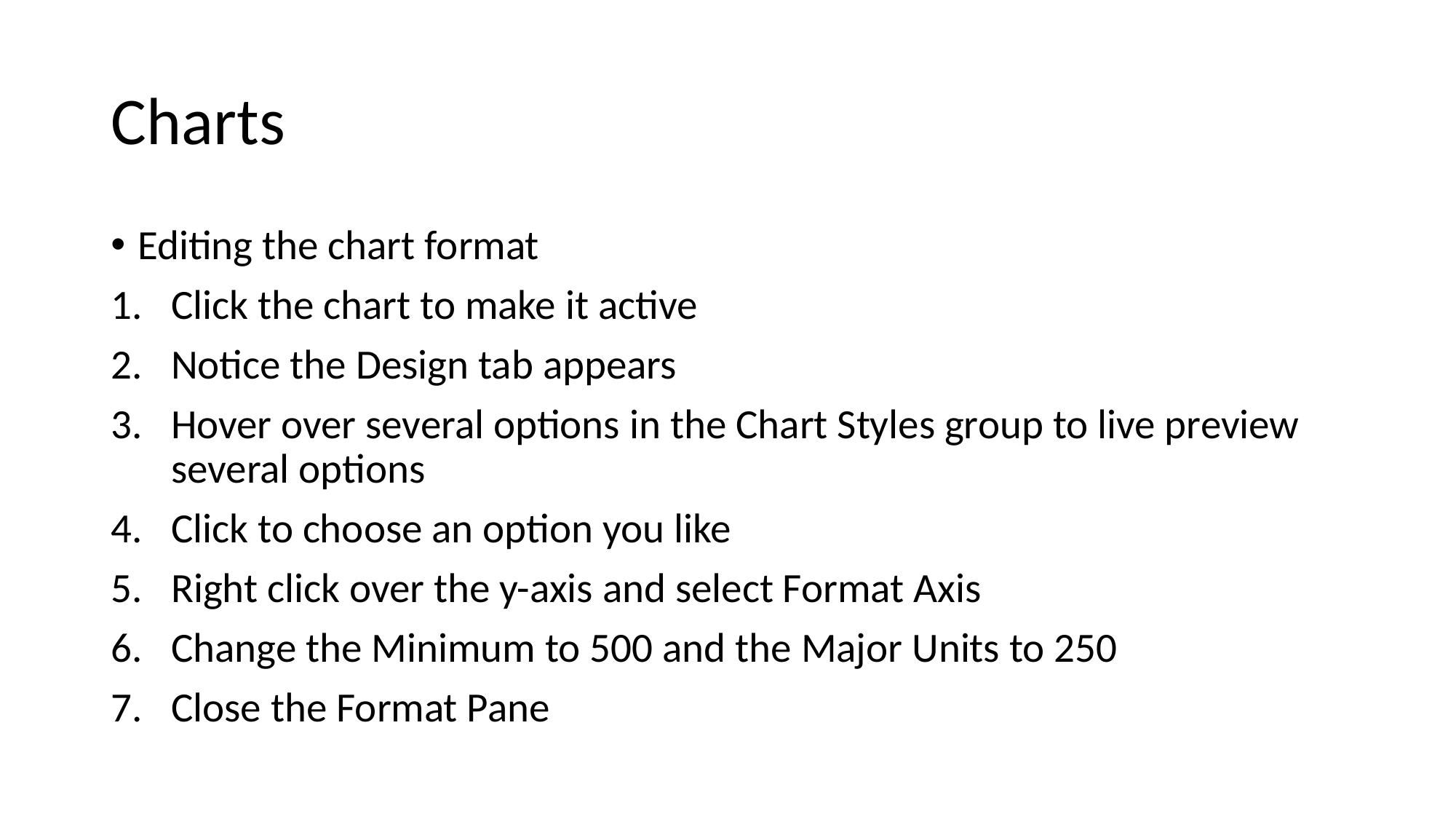

# Charts
Editing the chart format
Click the chart to make it active
Notice the Design tab appears
Hover over several options in the Chart Styles group to live preview several options
Click to choose an option you like
Right click over the y-axis and select Format Axis
Change the Minimum to 500 and the Major Units to 250
Close the Format Pane